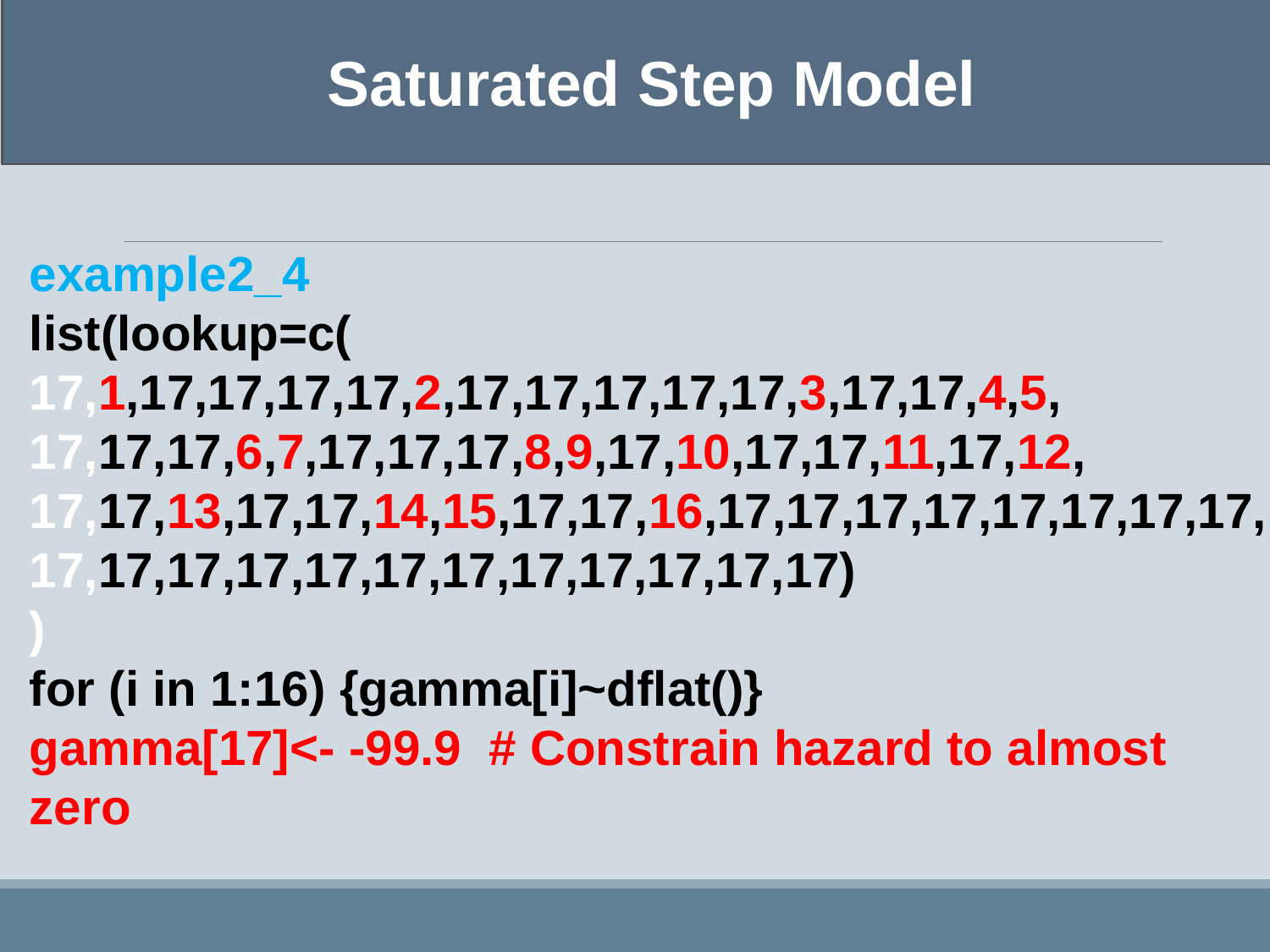

Saturated Step Model
example2_4
list(lookup=c(
17,1,17,17,17,17,2,17,17,17,17,17,3,17,17,4,5,
17,17,17,6,7,17,17,17,8,9,17,10,17,17,11,17,12,
17,17,13,17,17,14,15,17,17,16,17,17,17,17,17,17,17,17,17,17,17,17,17,17,17,17,17,17,17,17)
)
for (i in 1:16) {gamma[i]~dflat()}
gamma[17]<- -99.9  # Constrain hazard to almost zero